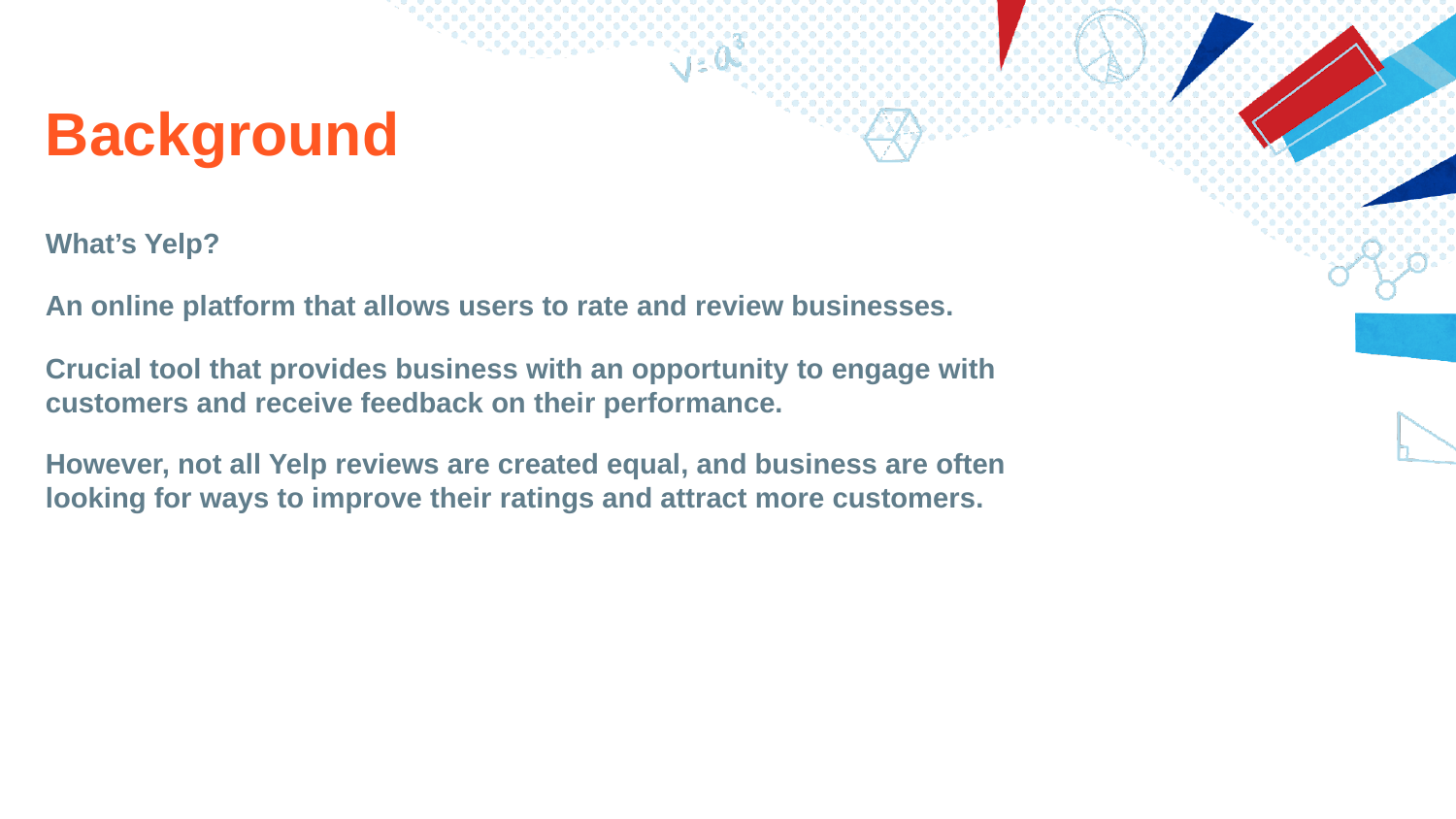

# Background
What’s Yelp?
An online platform that allows users to rate and review businesses.
Crucial tool that provides business with an opportunity to engage with customers and receive feedback on their performance.
However, not all Yelp reviews are created equal, and business are often looking for ways to improve their ratings and attract more customers.